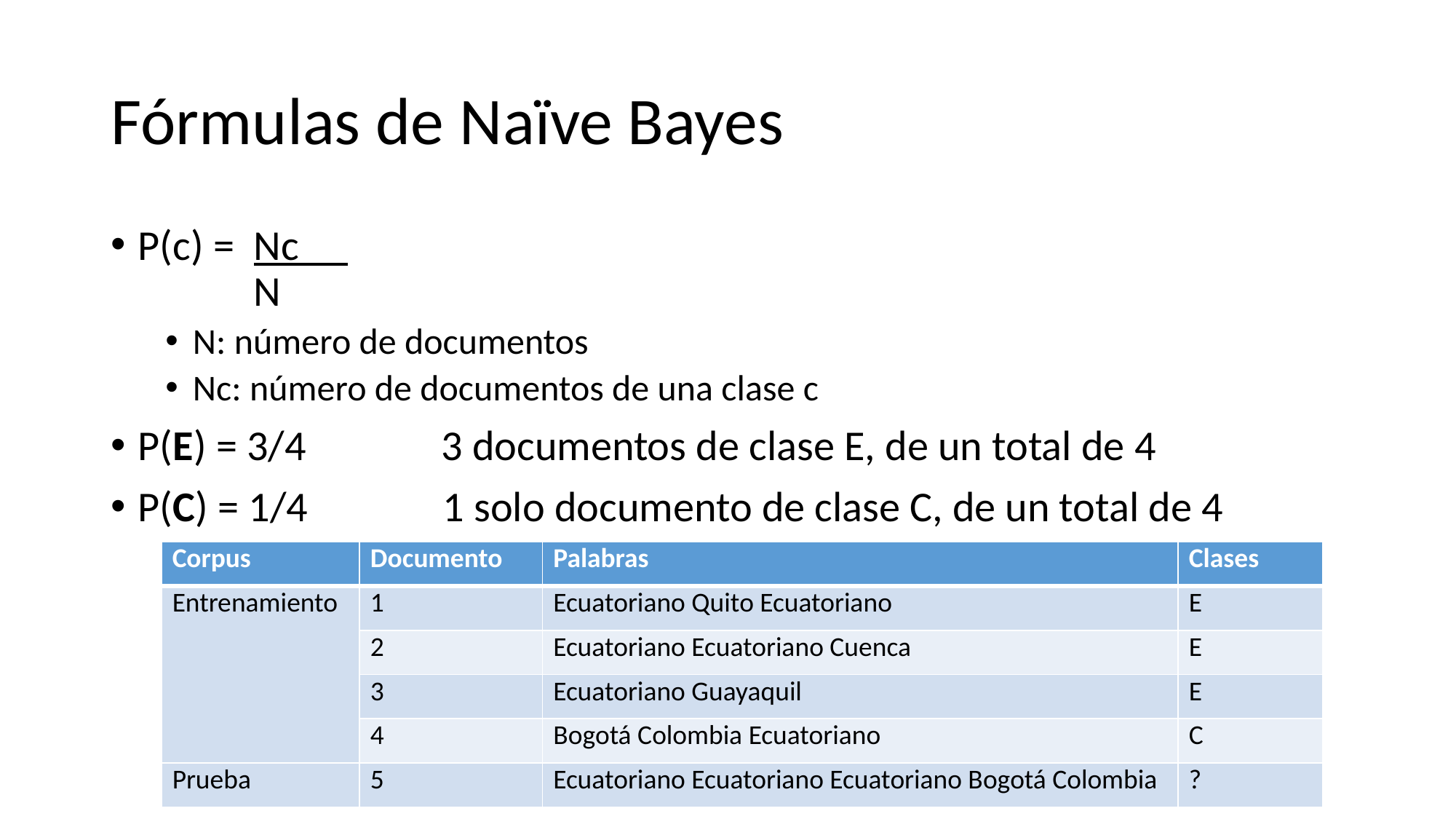

# Fórmulas de Naïve Bayes
P(c) =  Nc                             
            N
N: número de documentos
Nc: número de documentos de una clase c
P(E) = 3/4              3 documentos de clase E, de un total de 4
P(C) = 1/4              1 solo documento de clase C, de un total de 4

| Corpus | Documento | Palabras | Clases |
| --- | --- | --- | --- |
| Entrenamiento | 1 | Ecuatoriano Quito Ecuatoriano | E |
|  | 2 | Ecuatoriano Ecuatoriano Cuenca | E |
|  | 3 | Ecuatoriano Guayaquil | E |
|  | 4 | Bogotá Colombia Ecuatoriano | C |
| Prueba | 5 | Ecuatoriano Ecuatoriano Ecuatoriano Bogotá Colombia | ? |